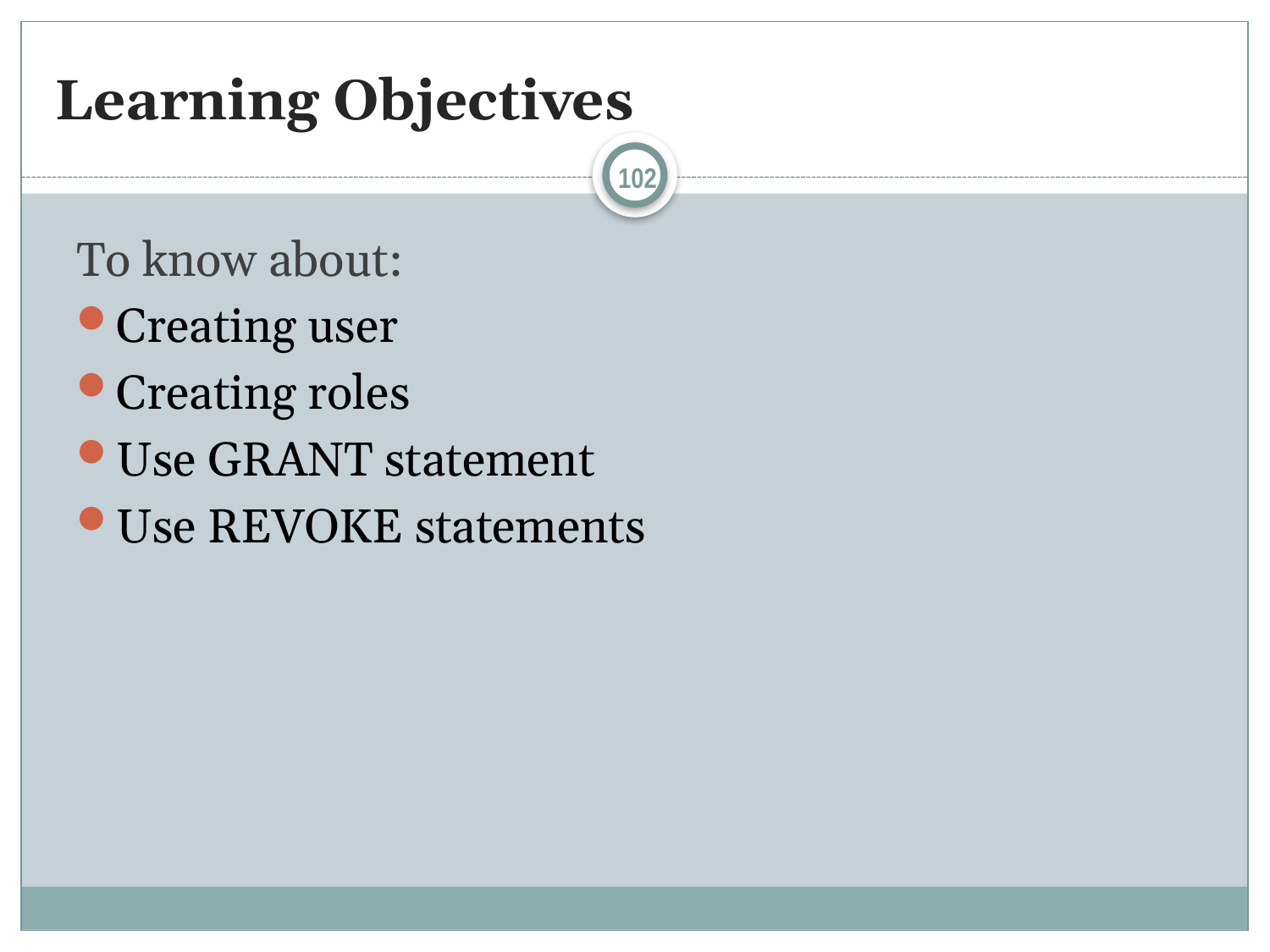

# Learning Objectives
102
To know about:
Creating user
Creating roles
Use GRANT statement
Use REVOKE statements